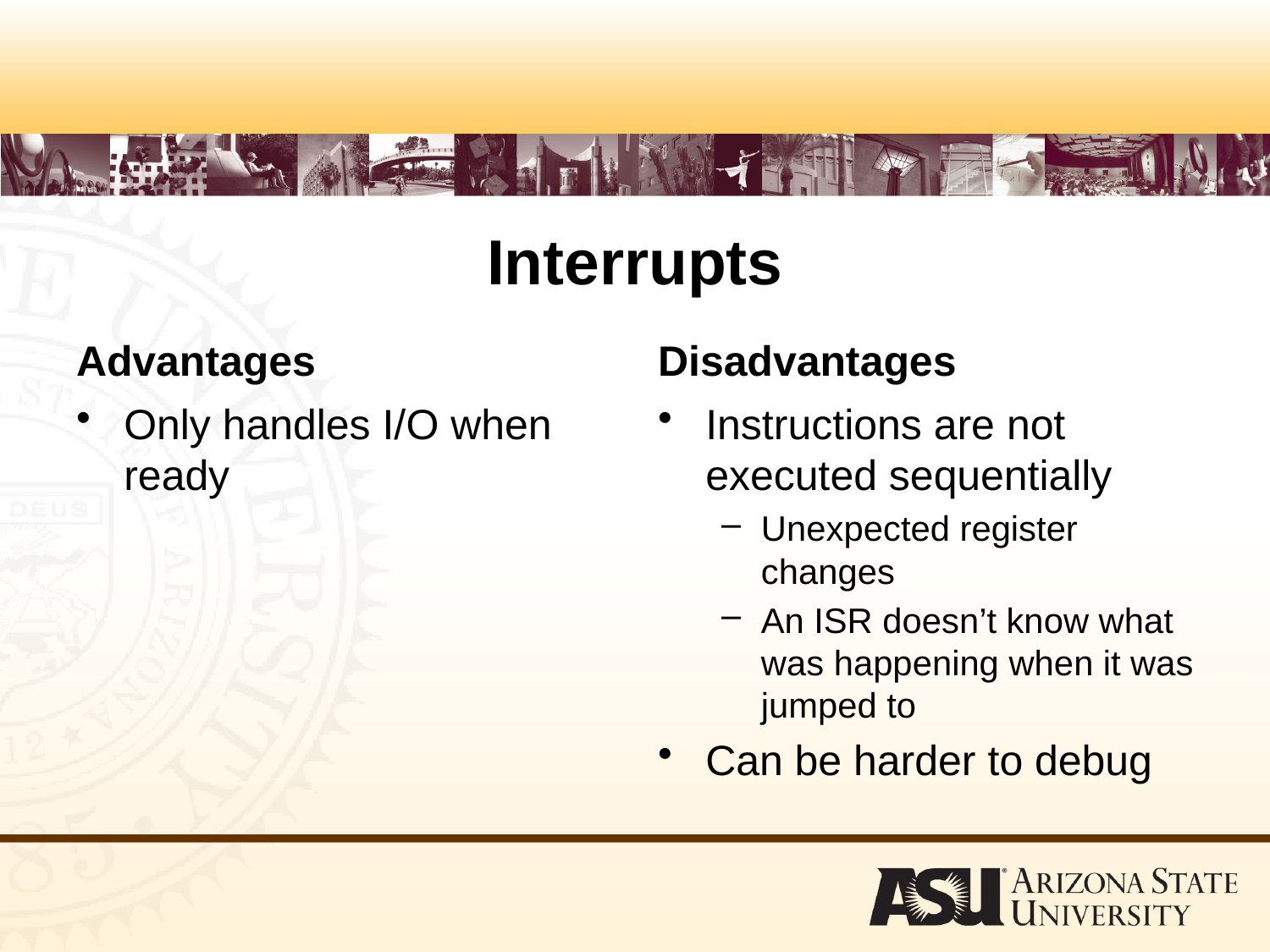

Interrupts
Advantages
Disadvantages
Only handles I/O when ready
Instructions are not executed sequentially
Unexpected register changes
An ISR doesn’t know what was happening when it was jumped to
Can be harder to debug